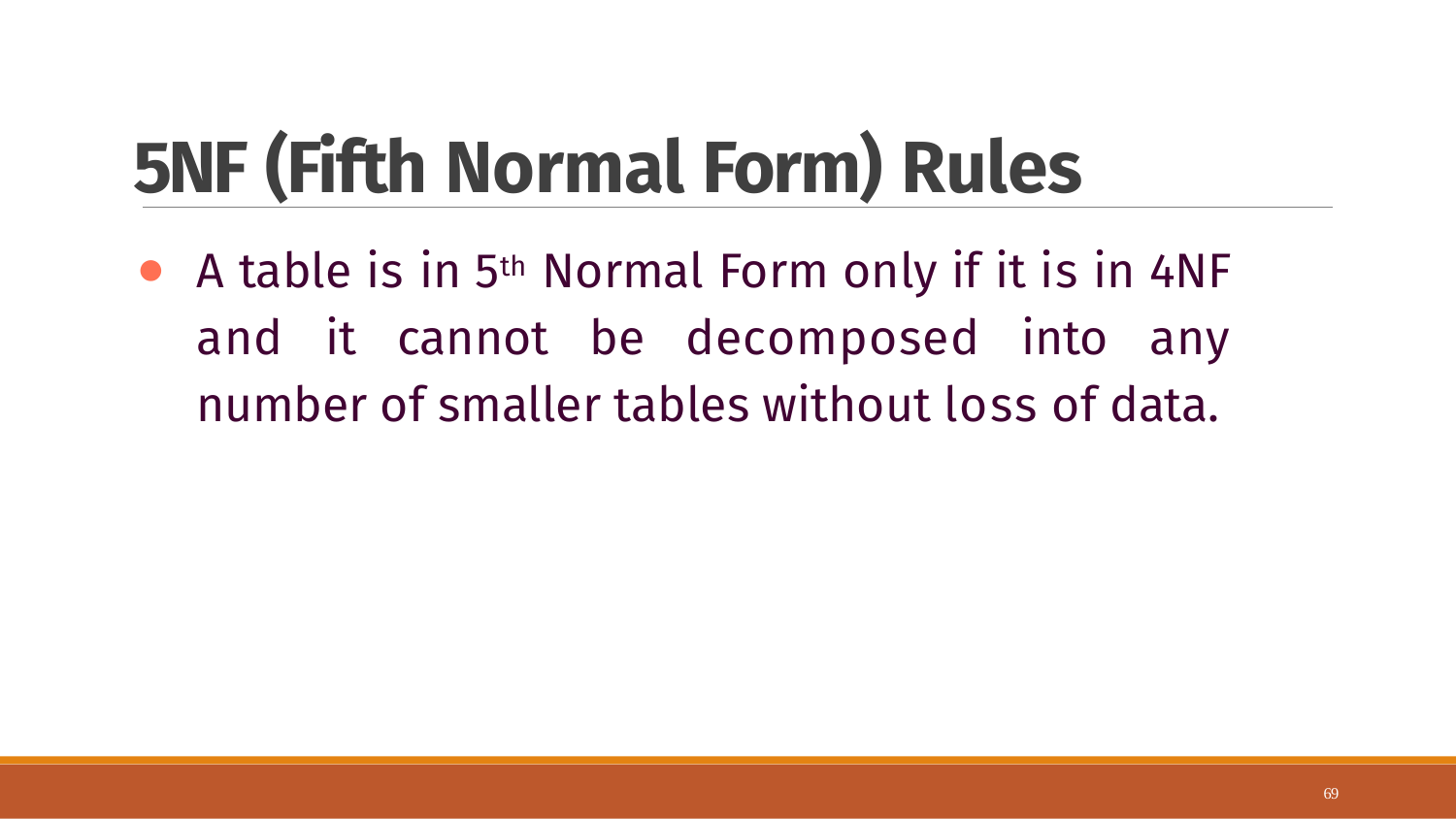

# 5NF (Fifth Normal Form) Rules
A table is in 5th Normal Form only if it is in 4NF and it cannot be decomposed into any number of smaller tables without loss of data.
69